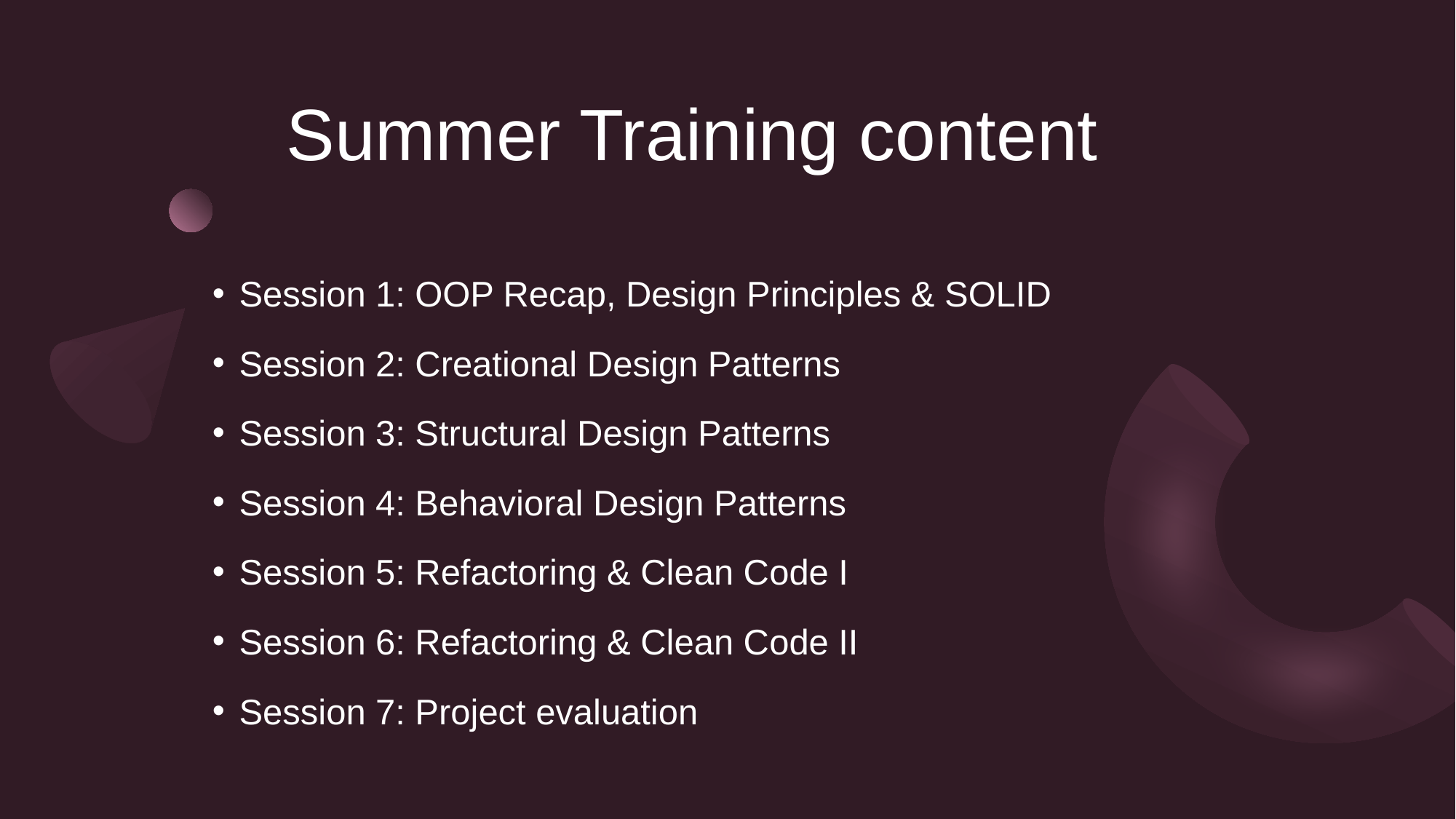

# Summer Training content

Session 1: OOP Recap, Design Principles & SOLID
Session 2: Creational Design Patterns
Session 3: Structural Design Patterns
Session 4: Behavioral Design Patterns
Session 5: Refactoring & Clean Code I
Session 6: Refactoring & Clean Code II
Session 7: Project evaluation